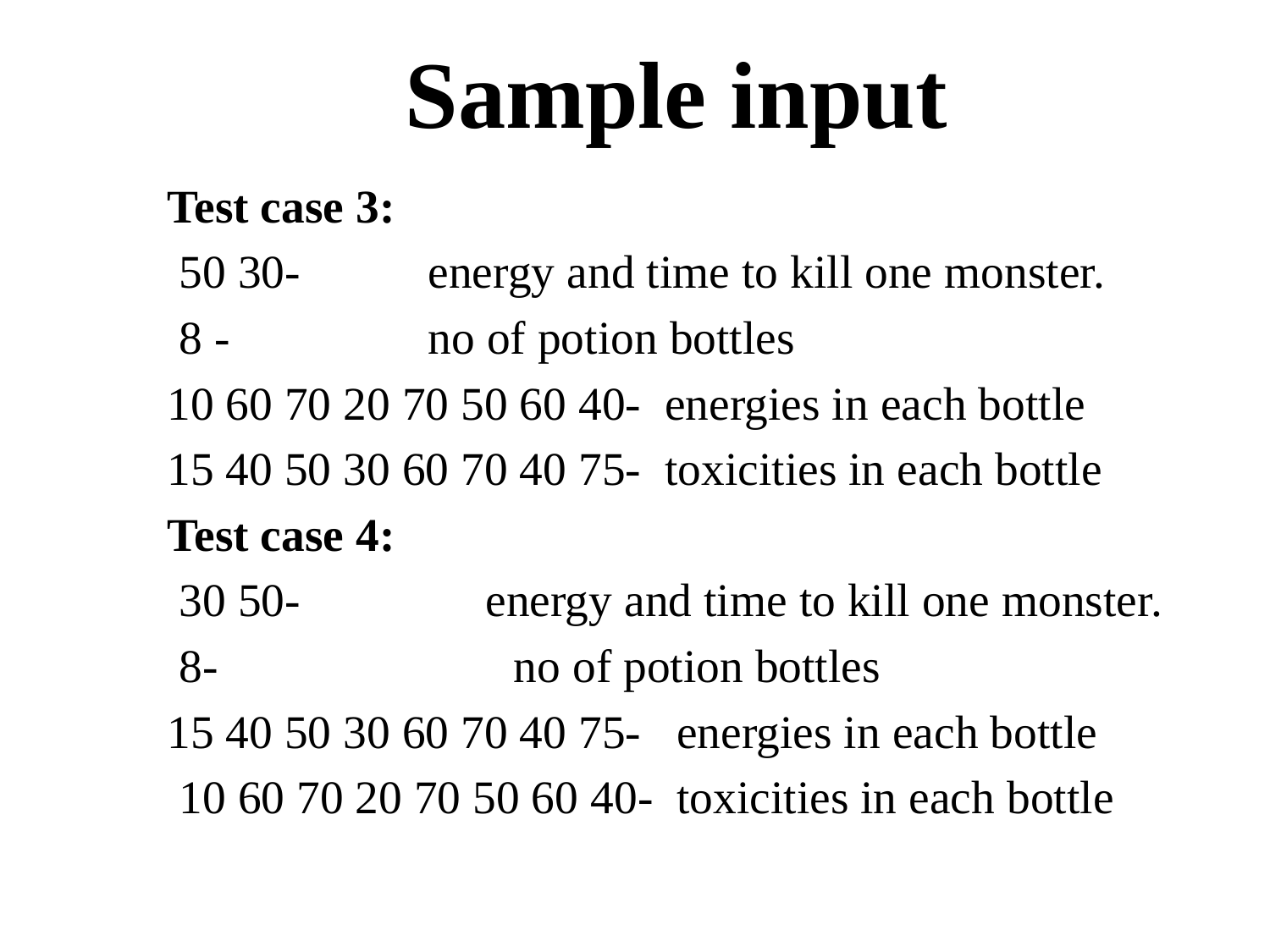

# Sample input
Test case 3:
 50 30-		  	      energy and time to kill one monster.
 8 -		     	      no of potion bottles
10 60 70 20 70 50 60 40-  energies in each bottle
15 40 50 30 60 70 40 75-  toxicities in each bottle
Test case 4:
 30 50-		      	       energy and time to kill one monster.
 8- 		                     no of potion bottles
15 40 50 30 60 70 40 75-   energies in each bottle
 10 60 70 20 70 50 60 40-  toxicities in each bottle